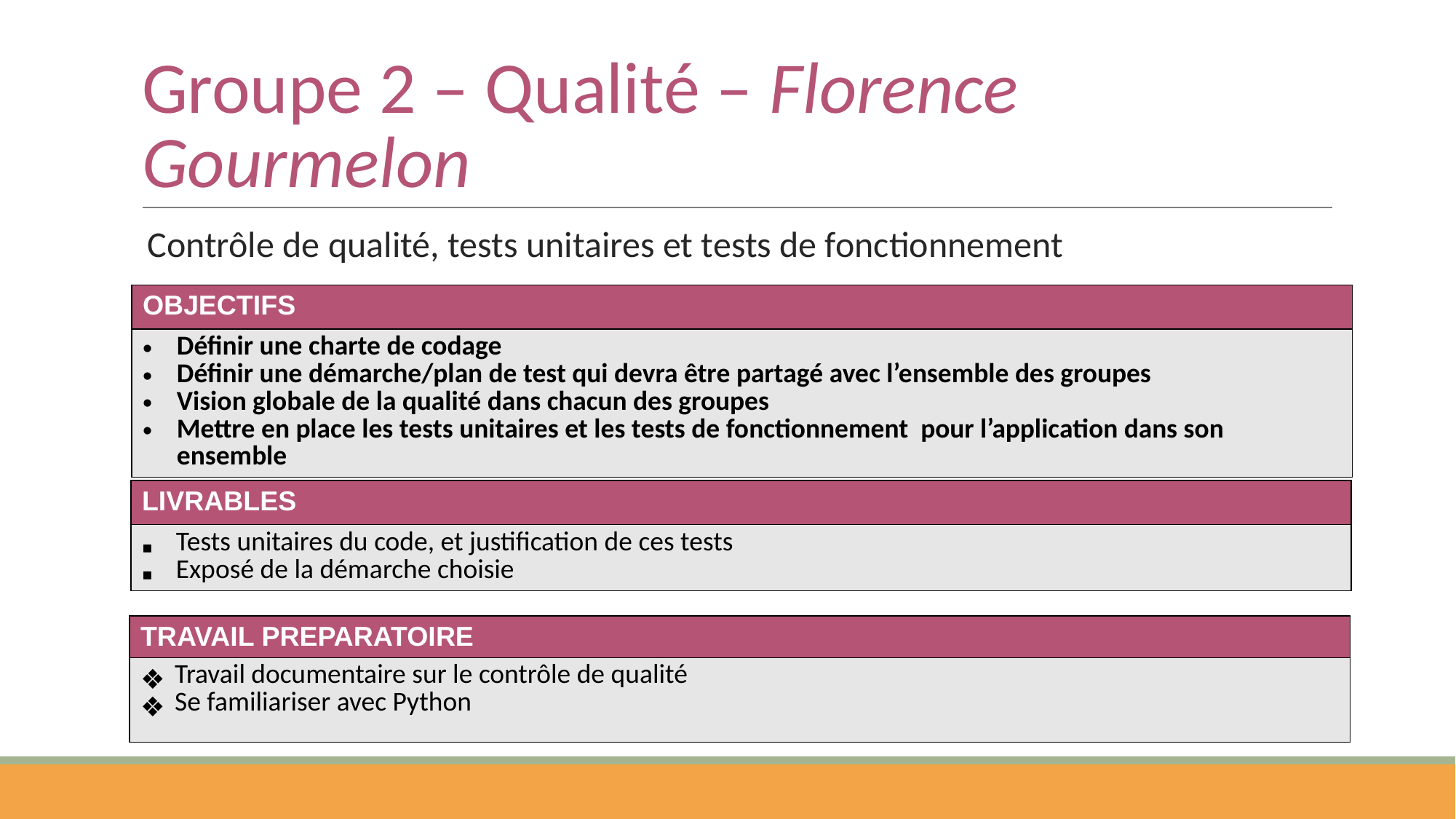

# Groupe 2 – Qualité – Florence Gourmelon
  Contrôle de qualité, tests unitaires et tests de fonctionnement

| OBJECTIFS |
| --- |
| Définir une charte de codage Définir une démarche/plan de test qui devra être partagé avec l’ensemble des groupes Vision globale de la qualité dans chacun des groupes Mettre en place les tests unitaires et les tests de fonctionnement pour l’application dans son ensemble |
| LIVRABLES |
| --- |
| Tests unitaires du code, et justification de ces tests Exposé de la démarche choisie |
| TRAVAIL PREPARATOIRE |
| --- |
| Travail documentaire sur le contrôle de qualité Se familiariser avec Python |